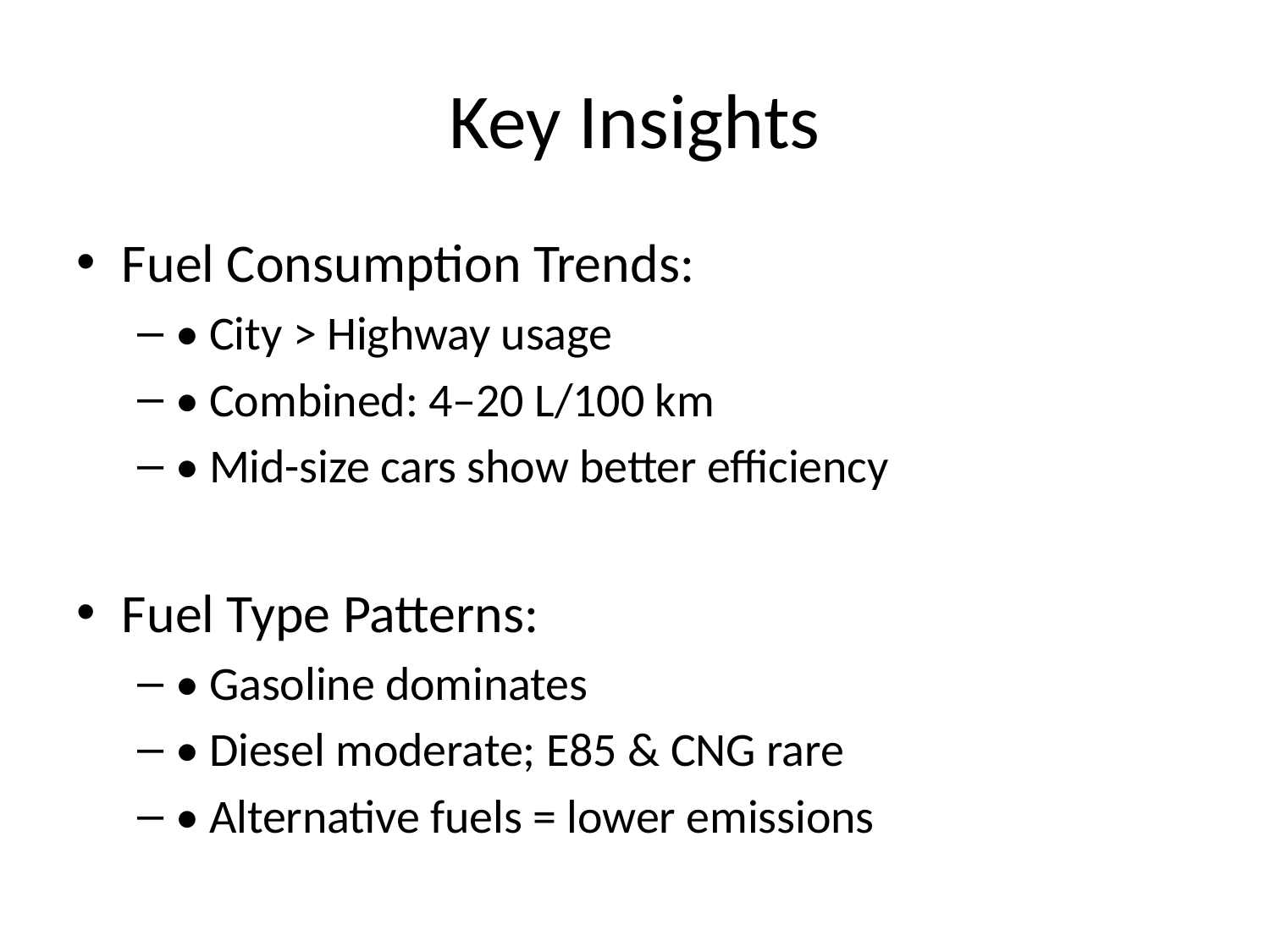

# Key Insights
Fuel Consumption Trends:
• City > Highway usage
• Combined: 4–20 L/100 km
• Mid-size cars show better efficiency

Fuel Type Patterns:
• Gasoline dominates
• Diesel moderate; E85 & CNG rare
• Alternative fuels = lower emissions